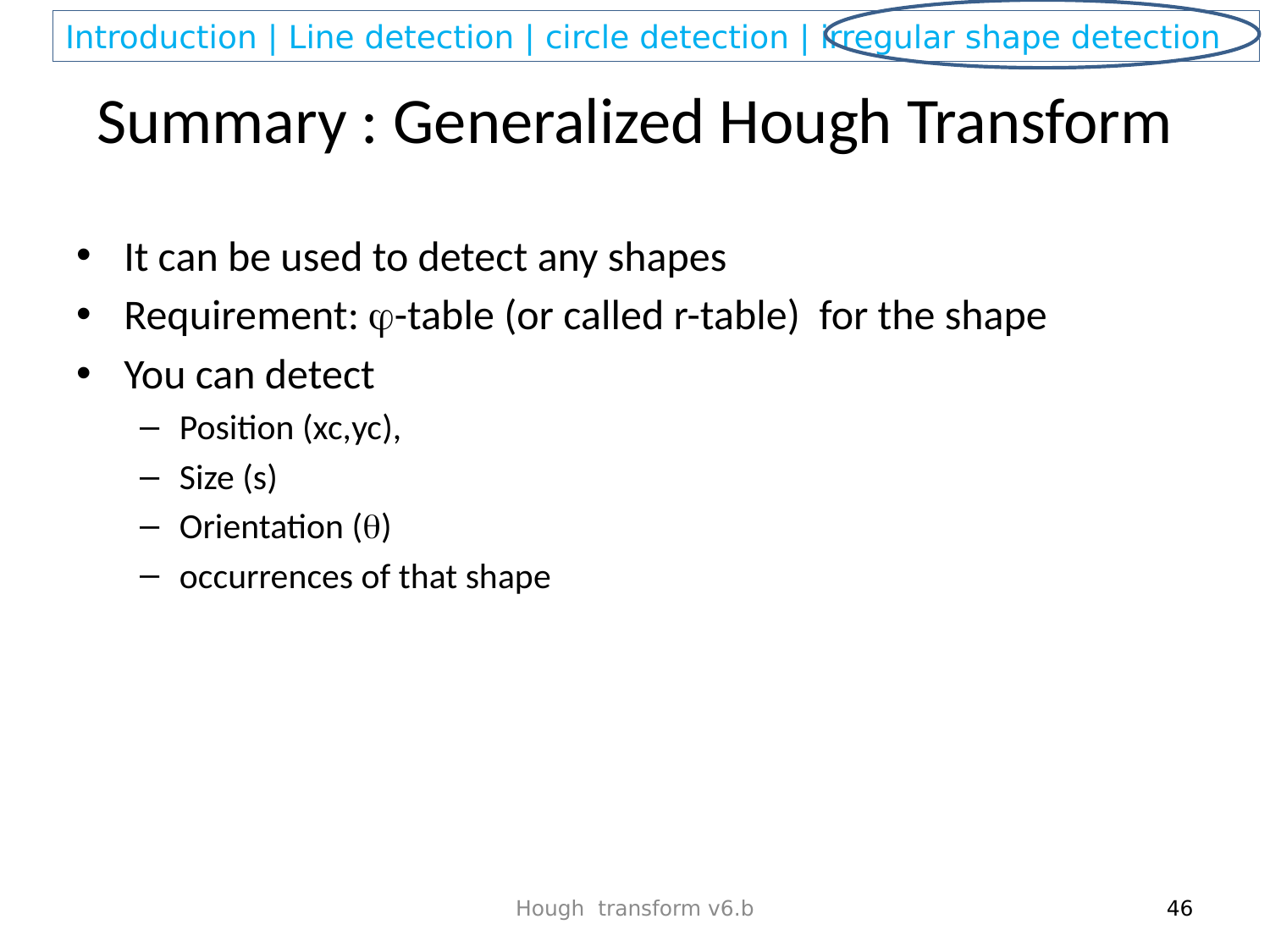

# Summary : Generalized Hough Transform
It can be used to detect any shapes
Requirement: ϕ-table (or called r-table)  for the shape
You can detect
Position (xc,yc),
Size (s)
Orientation (θ)
occurrences of that shape
Hough  transform v6.b
46